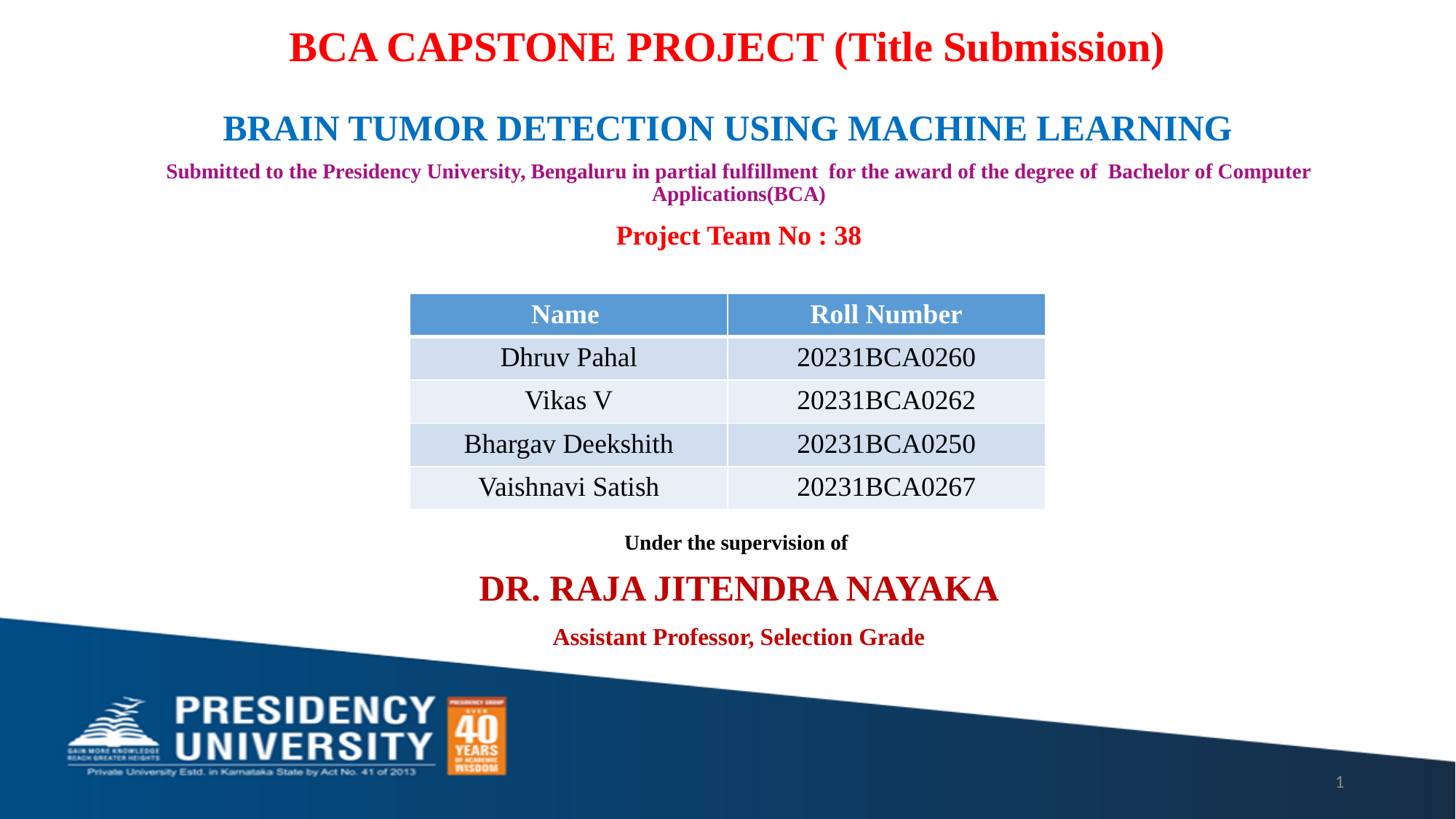

# BCA CAPSTONE PROJECT (Title Submission) BRAIN TUMOR DETECTION USING MACHINE LEARNING
Submitted to the Presidency University, Bengaluru in partial fulfillment  for the award of the degree of  Bachelor of Computer Applications(BCA)
Project Team No : 38

Under the supervision of
DR. RAJA JITENDRA NAYAKA
Assistant Professor, Selection Grade

| Name | Roll Number |
| --- | --- |
| Dhruv Pahal | 20231BCA0260 |
| Vikas V | 20231BCA0262 |
| Bhargav Deekshith | 20231BCA0250 |
| Vaishnavi Satish | 20231BCA0267 |
1